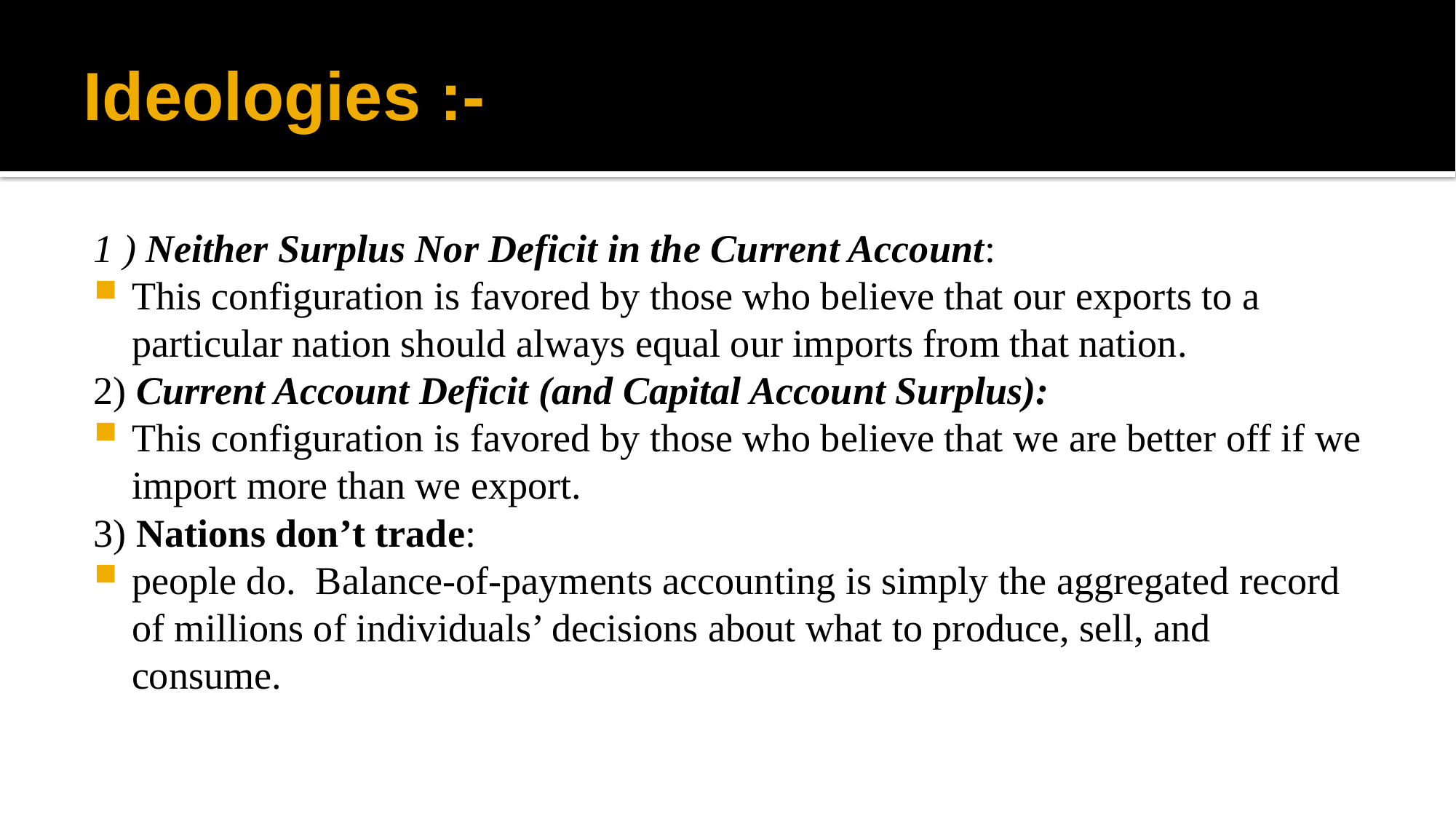

# Ideologies :-
1 ) Neither Surplus Nor Deficit in the Current Account:
This configuration is favored by those who believe that our exports to a particular nation should always equal our imports from that nation.
2) Current Account Deficit (and Capital Account Surplus):
This configuration is favored by those who believe that we are better off if we import more than we export.
3) Nations don’t trade:
people do.  Balance-of-payments accounting is simply the aggregated record of millions of individuals’ decisions about what to produce, sell, and consume.